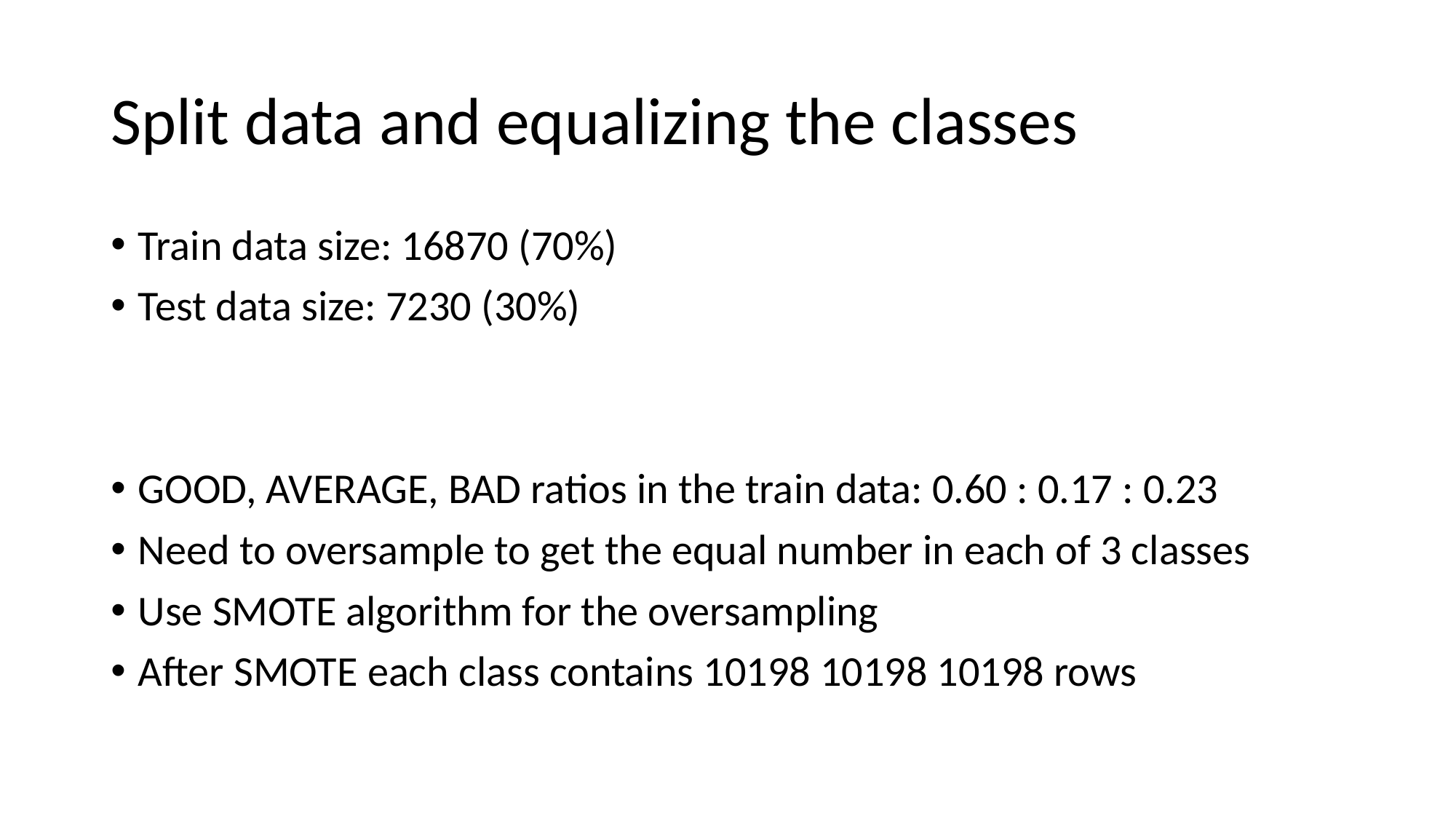

# Split data and equalizing the classes
Train data size: 16870 (70%)
Test data size: 7230 (30%)

GOOD, AVERAGE, BAD ratios in the train data: 0.60 : 0.17 : 0.23
Need to oversample to get the equal number in each of 3 classes
Use SMOTE algorithm for the oversampling
After SMOTE each class contains 10198 10198 10198 rows